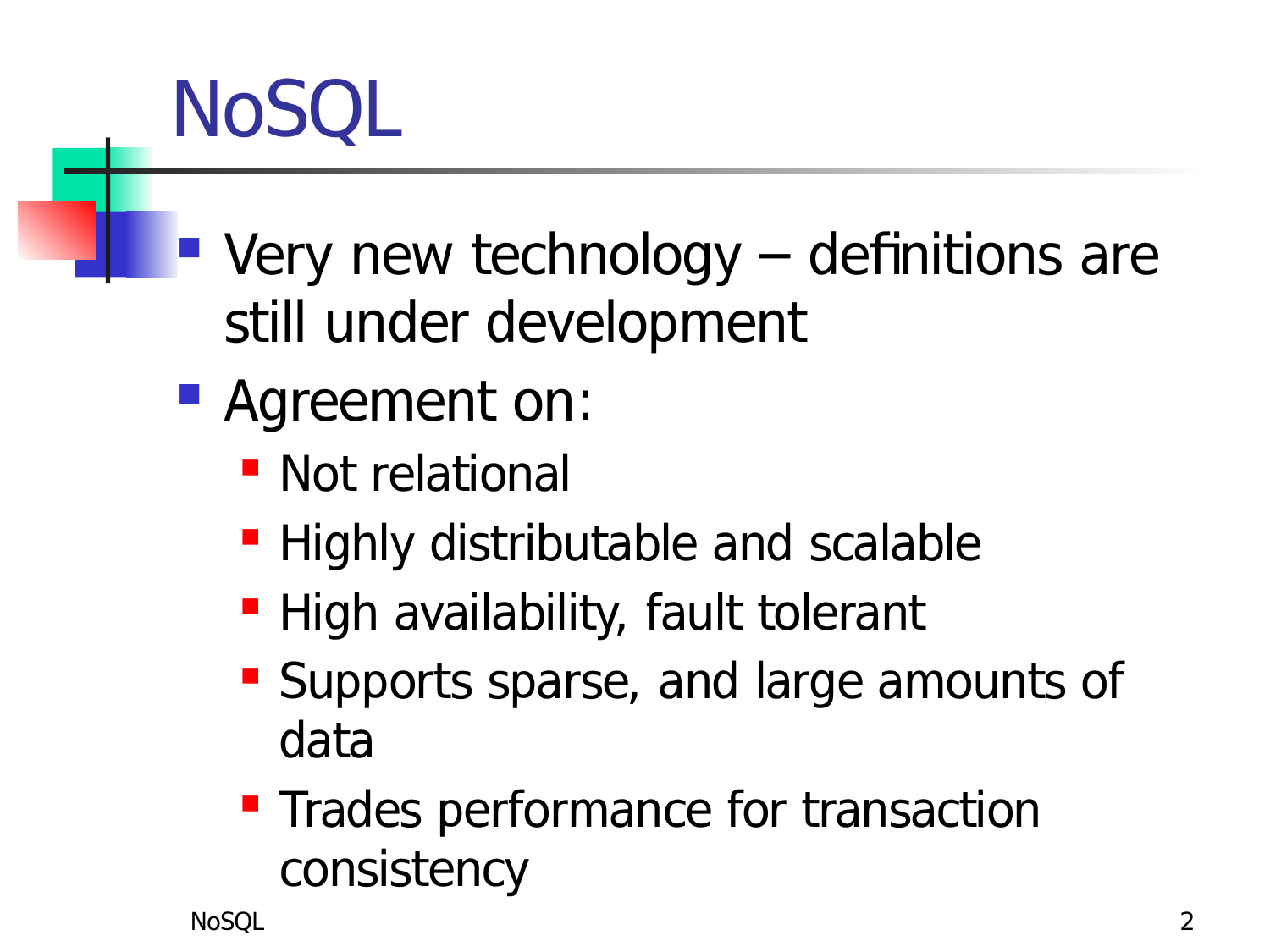

# NoSQL
Very new technology – definitions are still under development
Agreement on:
Not relational
Highly distributable and scalable
High availability, fault tolerant
Supports sparse, and large amounts of data
Trades performance for transaction consistency
NoSQL
2